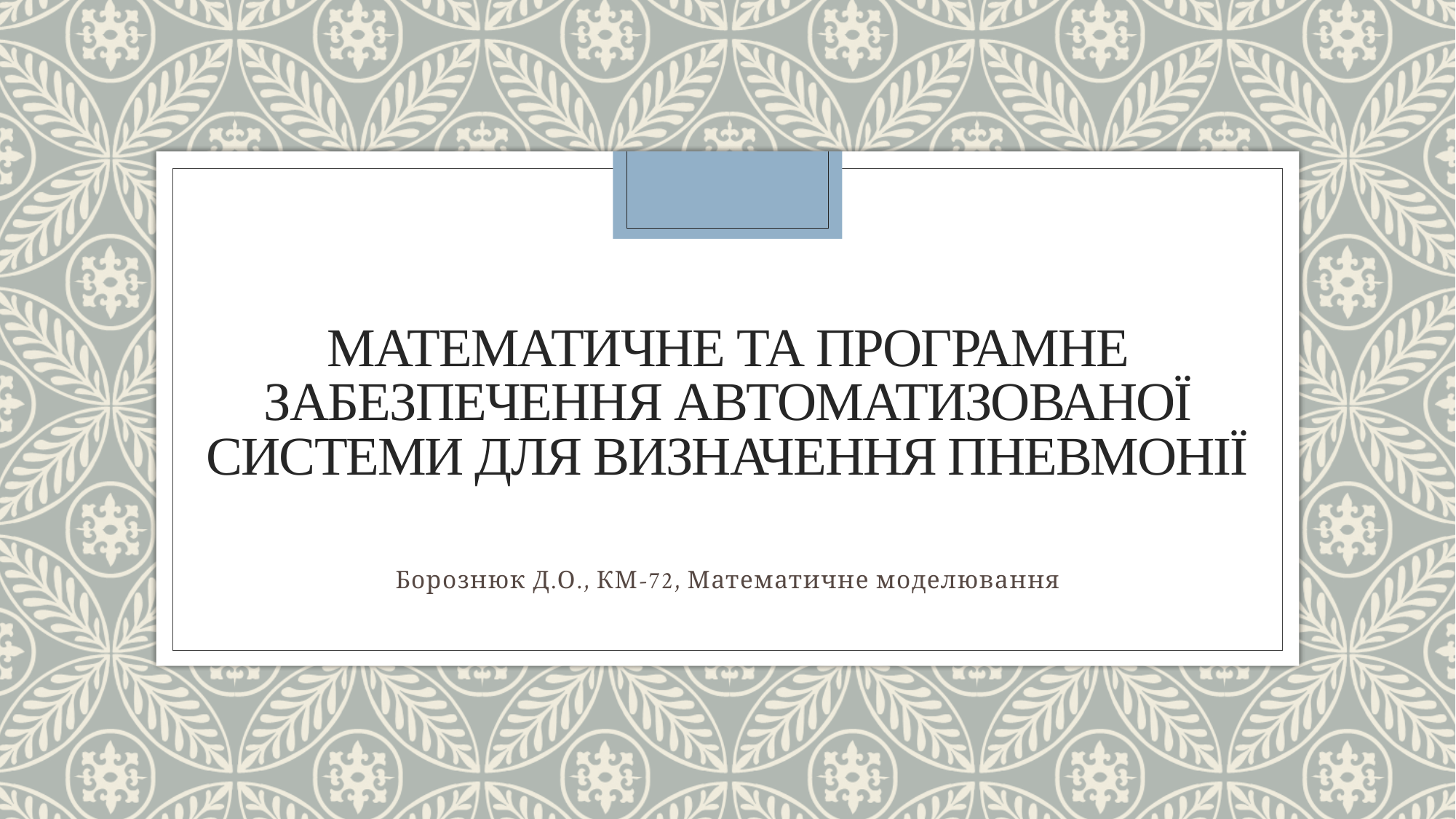

# Математичне та програмне забезпечення автоматизованої системи для визначення пневмонії
Борознюк Д.О., КМ-72, Математичне моделювання